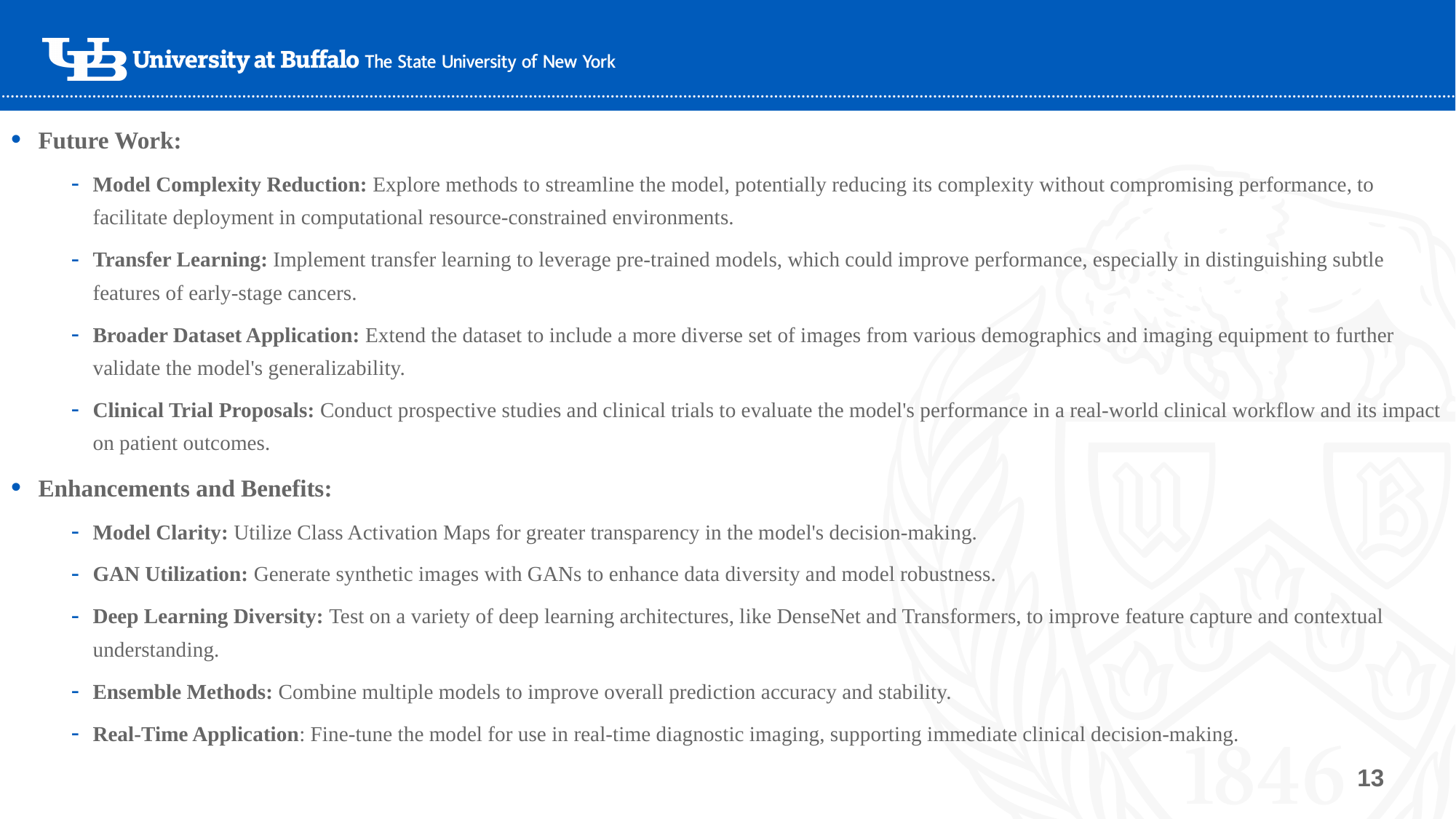

Future Work:
Model Complexity Reduction: Explore methods to streamline the model, potentially reducing its complexity without compromising performance, to facilitate deployment in computational resource-constrained environments.
Transfer Learning: Implement transfer learning to leverage pre-trained models, which could improve performance, especially in distinguishing subtle features of early-stage cancers.
Broader Dataset Application: Extend the dataset to include a more diverse set of images from various demographics and imaging equipment to further validate the model's generalizability.
Clinical Trial Proposals: Conduct prospective studies and clinical trials to evaluate the model's performance in a real-world clinical workflow and its impact on patient outcomes.
Enhancements and Benefits:
Model Clarity: Utilize Class Activation Maps for greater transparency in the model's decision-making.
GAN Utilization: Generate synthetic images with GANs to enhance data diversity and model robustness.
Deep Learning Diversity: Test on a variety of deep learning architectures, like DenseNet and Transformers, to improve feature capture and contextual understanding.
Ensemble Methods: Combine multiple models to improve overall prediction accuracy and stability.
Real-Time Application: Fine-tune the model for use in real-time diagnostic imaging, supporting immediate clinical decision-making.

13